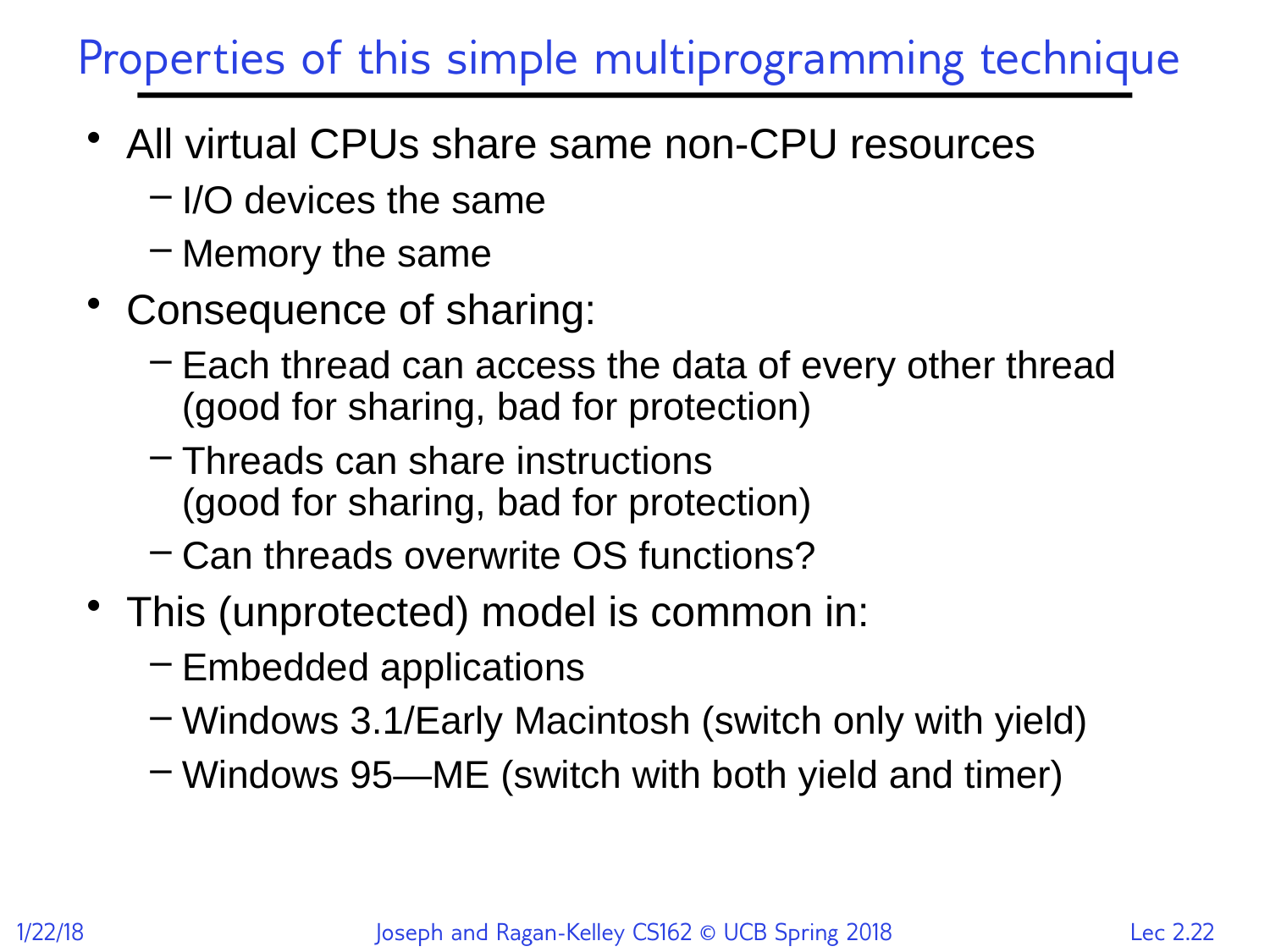

# Properties of this simple multiprogramming technique
All virtual CPUs share same non-CPU resources
I/O devices the same
Memory the same
Consequence of sharing:
Each thread can access the data of every other thread (good for sharing, bad for protection)
Threads can share instructions
(good for sharing, bad for protection)
Can threads overwrite OS functions?
This (unprotected) model is common in:
Embedded applications
Windows 3.1/Early Macintosh (switch only with yield)
Windows 95—ME (switch with both yield and timer)